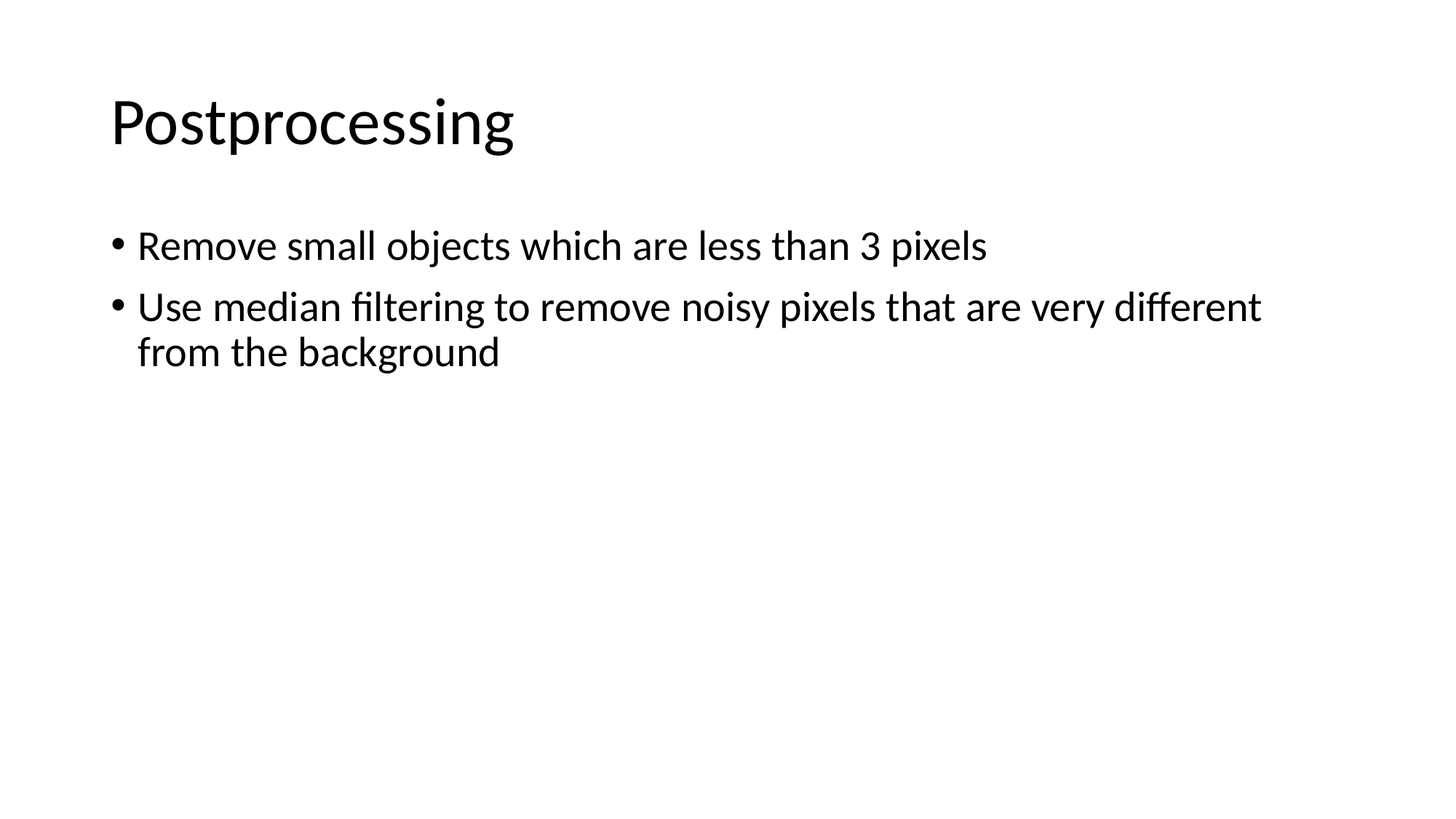

# Postprocessing
Remove small objects which are less than 3 pixels
Use median filtering to remove noisy pixels that are very different from the background